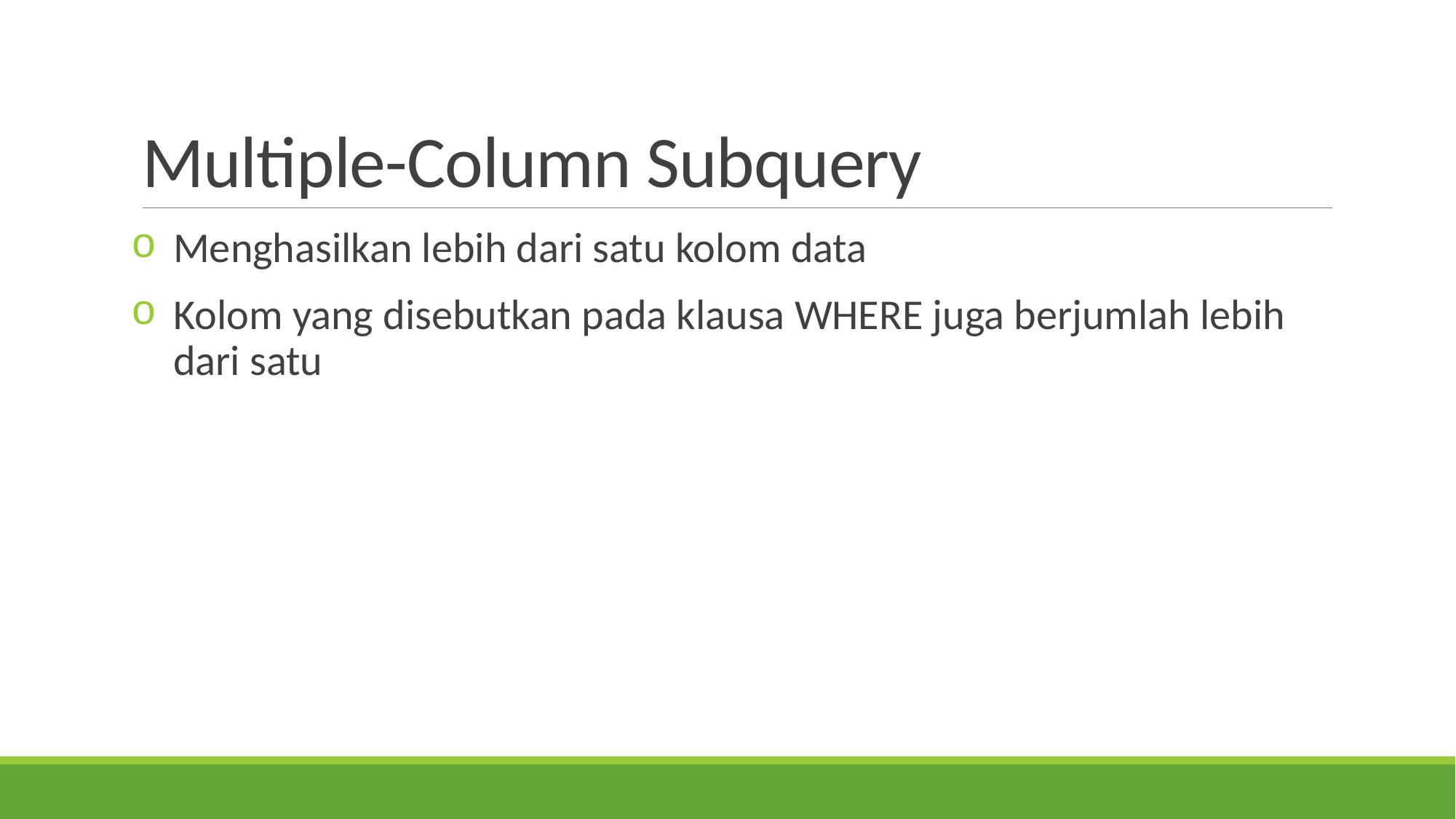

# Multiple-Column Subquery
Menghasilkan lebih dari satu kolom data
Kolom yang disebutkan pada klausa WHERE juga berjumlah lebih dari satu